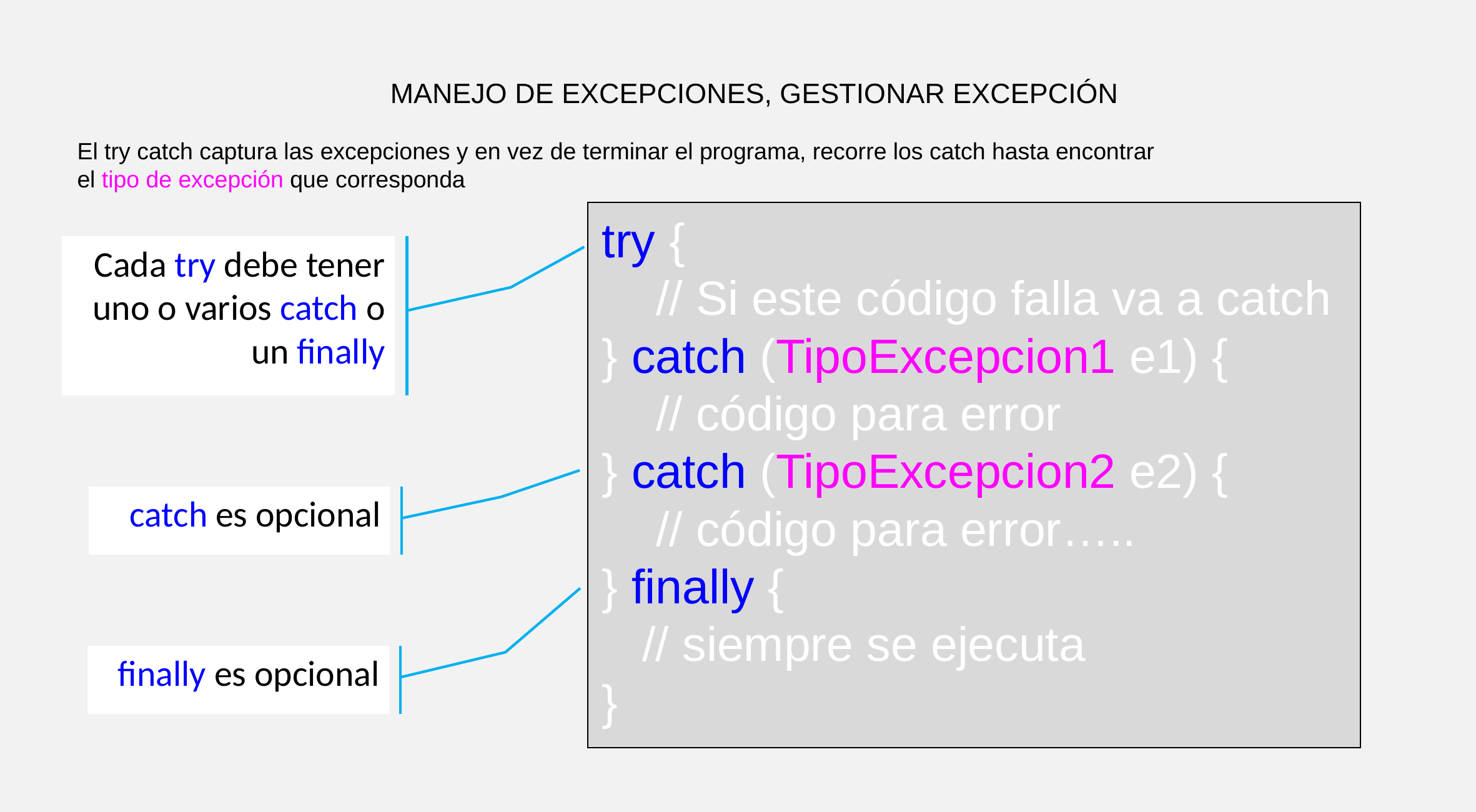

# MANEJO DE EXCEPCIONES, GESTIONAR EXCEPCIÓN
El try catch captura las excepciones y en vez de terminar el programa, recorre los catch hasta encontrar
el tipo de excepción que corresponda
try {
    // Si este código falla va a catch
} catch (TipoExcepcion1 e1) {
    // código para error
} catch (TipoExcepcion2 e2) {
    // código para error…..
} finally {
   // siempre se ejecuta
}
Cada try debe tener uno o varios catch o un finally
catch es opcional
finally es opcional